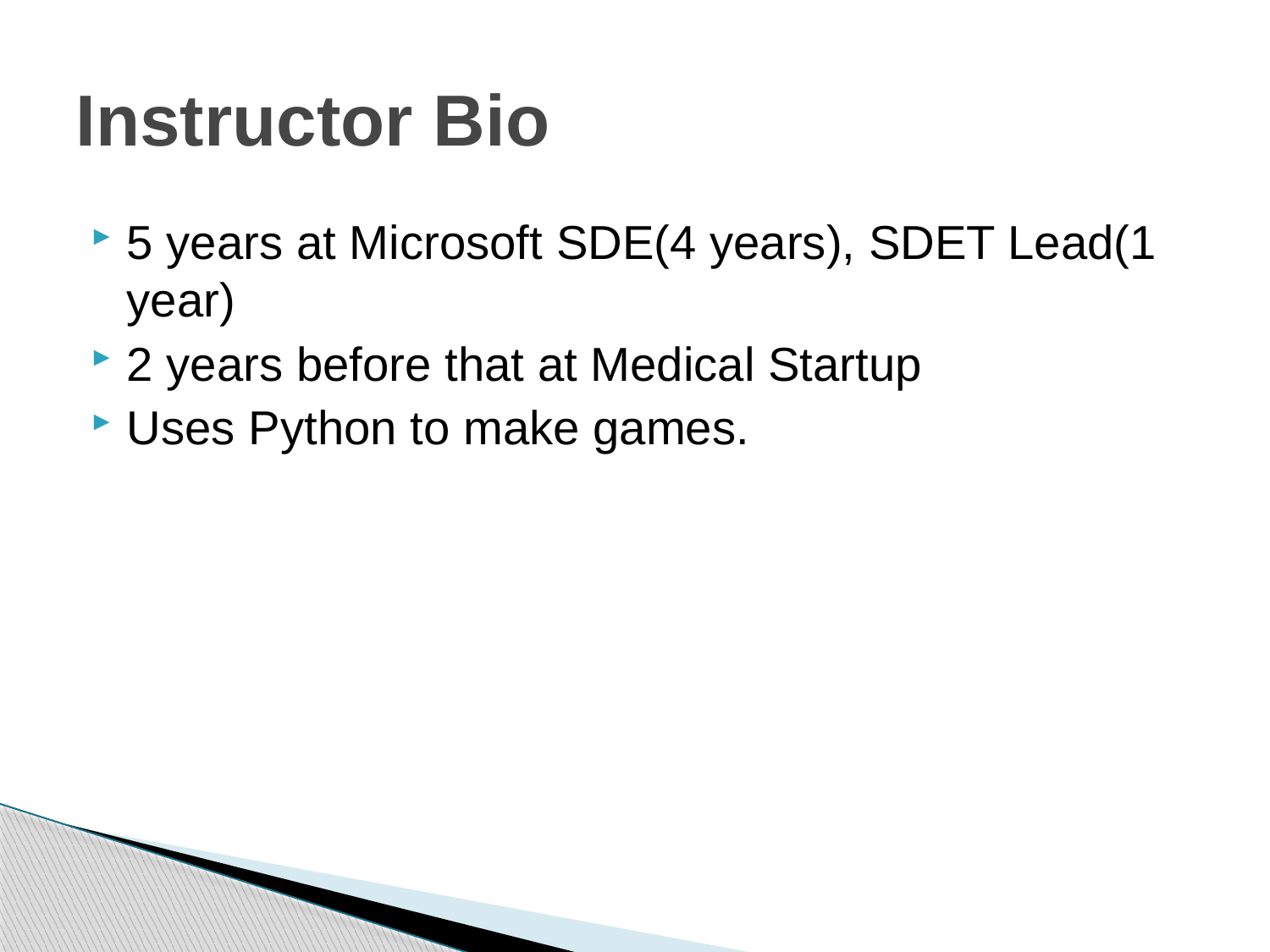

# Instructor Bio
5 years at Microsoft SDE(4 years), SDET Lead(1 year)
2 years before that at Medical Startup
Uses Python to make games.